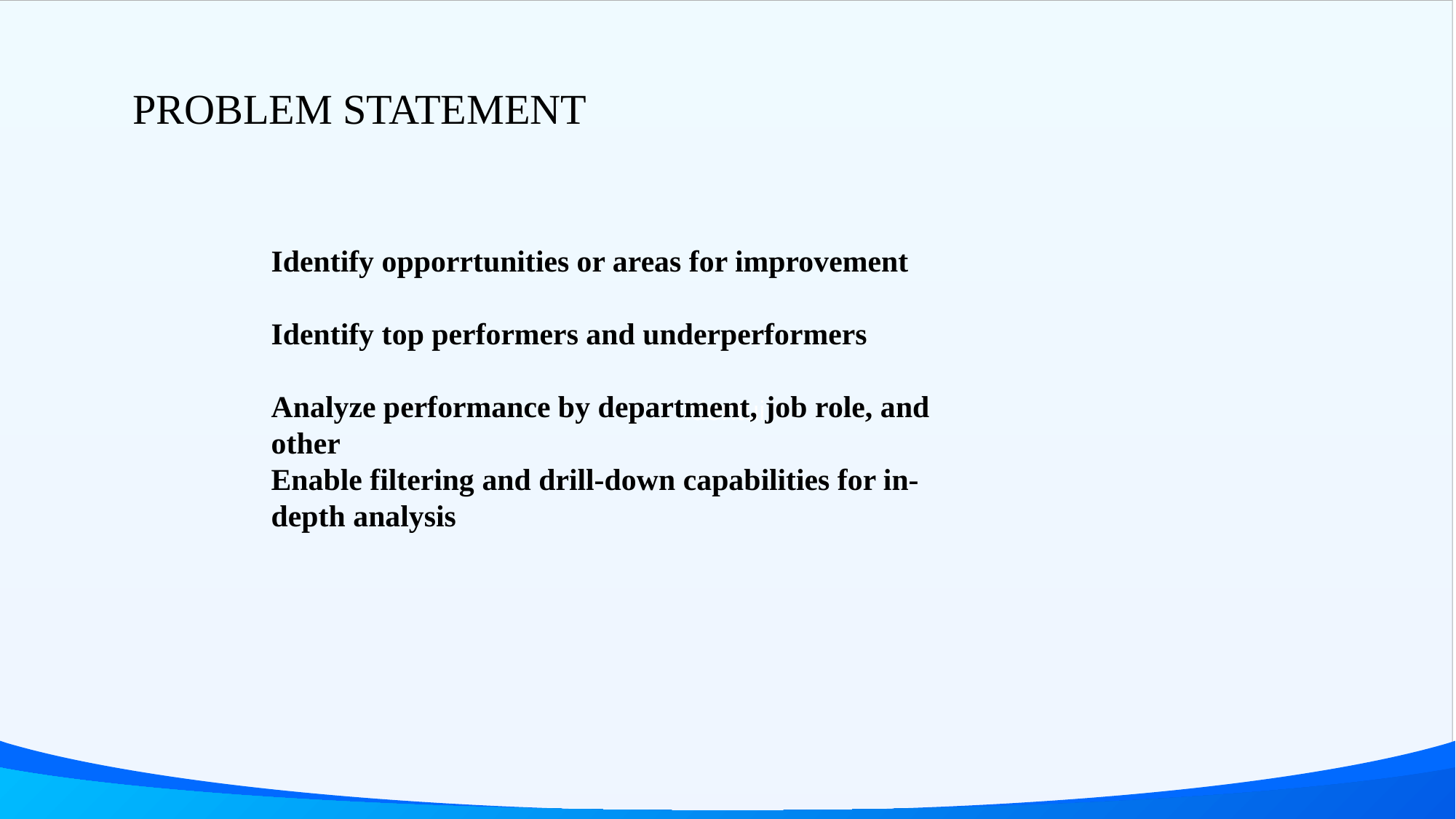

identui
PROBLEM STATEMENT

Identify opporrtunities or areas for improvement

Identify top performers and underperformers

Analyze performance by department, job role, and other
Enable filtering and drill-down capabilities for in-depth analysis